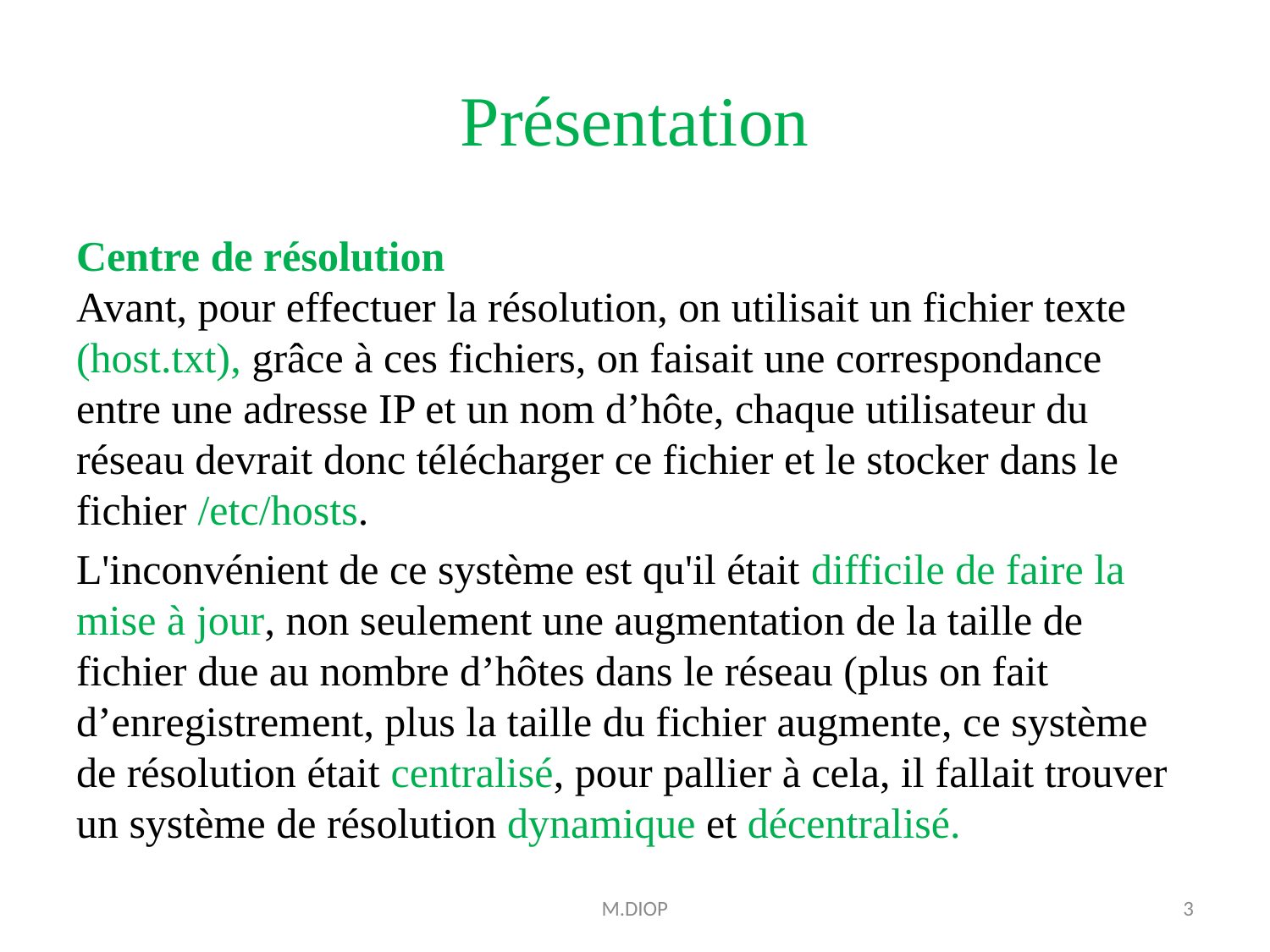

# Présentation
Centre de résolution
Avant, pour effectuer la résolution, on utilisait un fichier texte (host.txt), grâce à ces fichiers, on faisait une correspondance entre une adresse IP et un nom d’hôte, chaque utilisateur du réseau devrait donc télécharger ce fichier et le stocker dans le fichier /etc/hosts.
L'inconvénient de ce système est qu'il était difficile de faire la mise à jour, non seulement une augmentation de la taille de fichier due au nombre d’hôtes dans le réseau (plus on fait d’enregistrement, plus la taille du fichier augmente, ce système de résolution était centralisé, pour pallier à cela, il fallait trouver un système de résolution dynamique et décentralisé.
M.DIOP
3